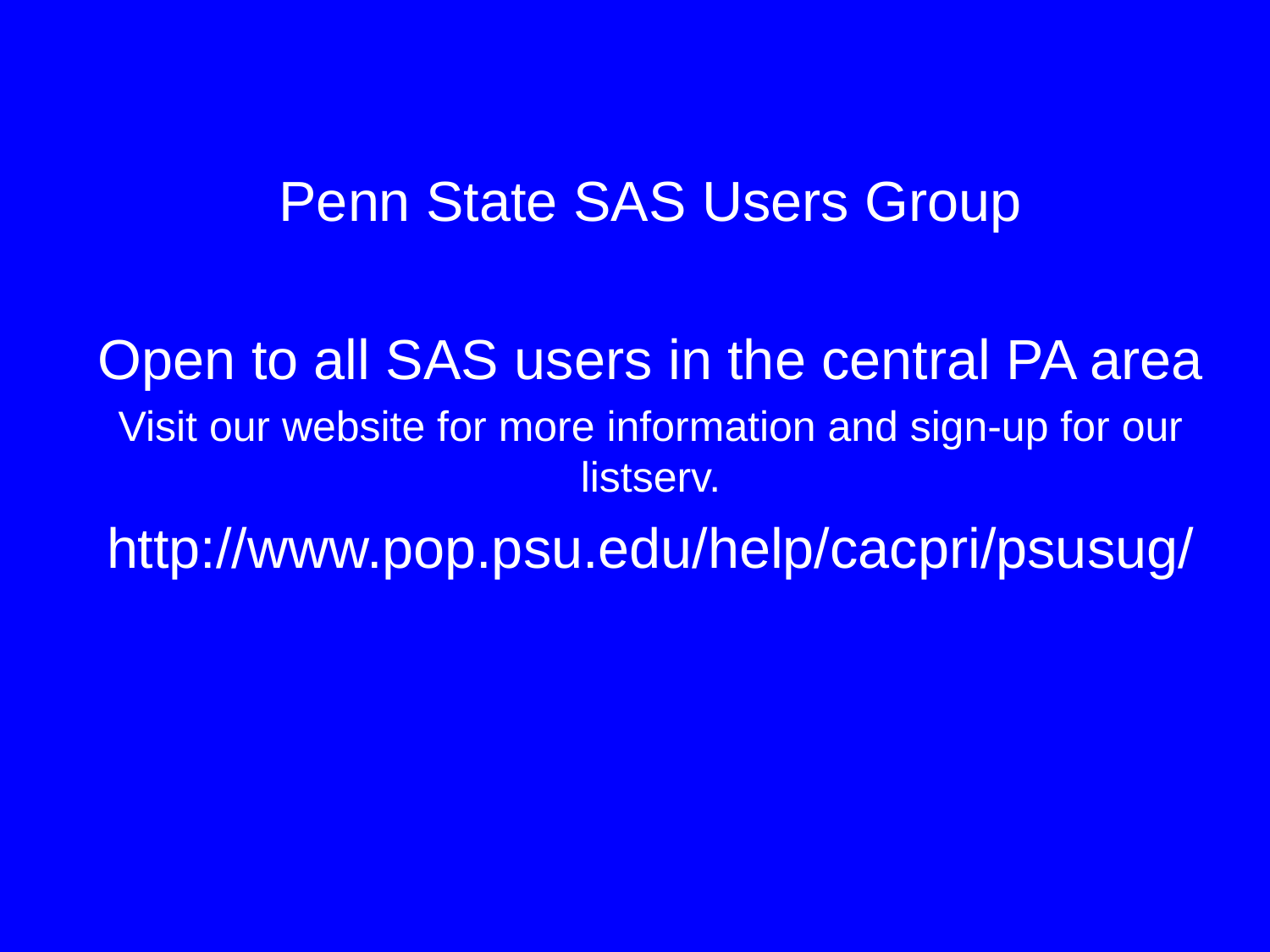

Penn State SAS Users Group

Open to all SAS users in the central PA area
Visit our website for more information and sign-up for our listserv.
http://www.pop.psu.edu/help/cacpri/psusug/